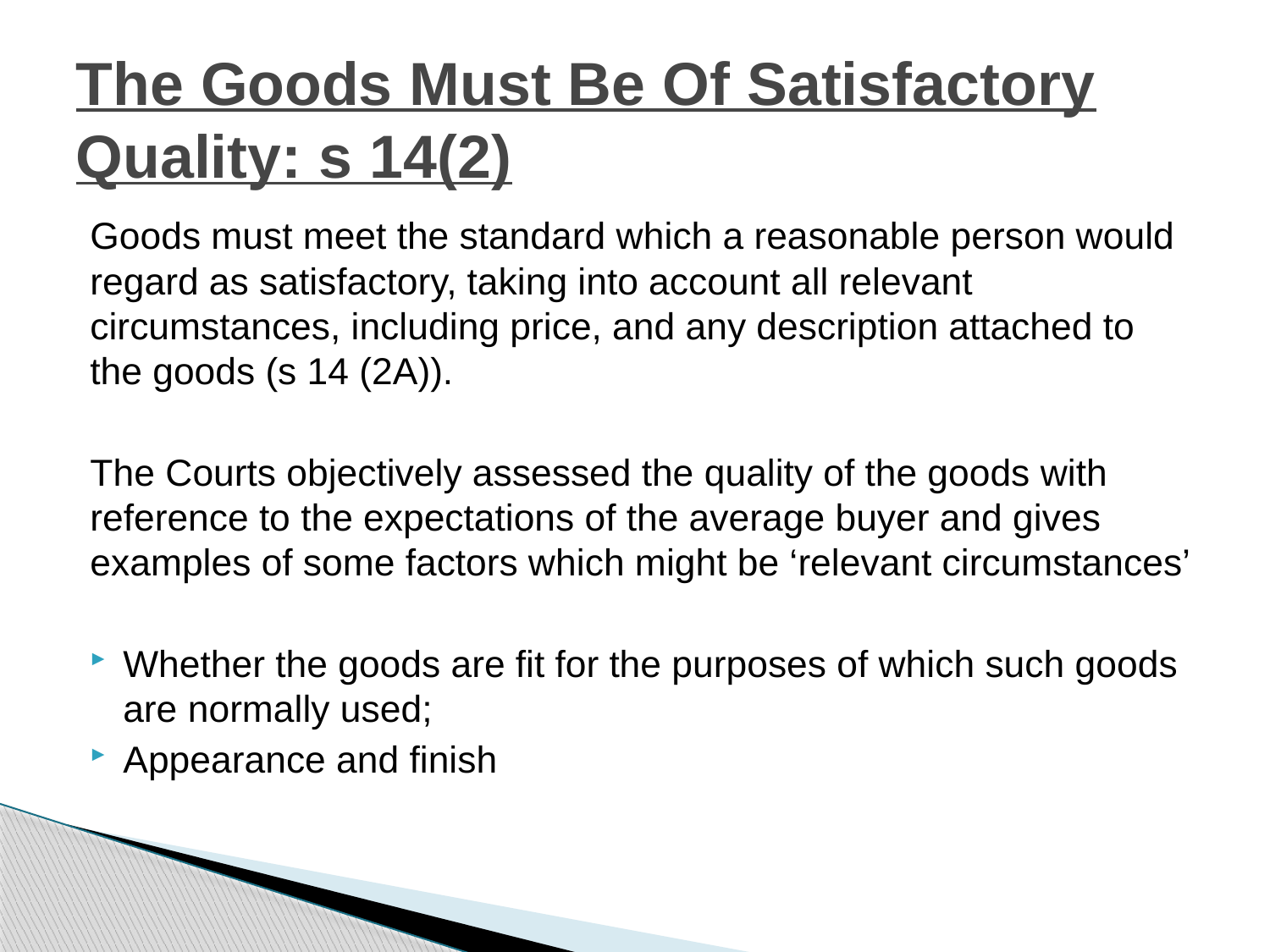

# The Goods Must Be Of Satisfactory Quality: s 14(2)
Goods must meet the standard which a reasonable person would regard as satisfactory, taking into account all relevant circumstances, including price, and any description attached to the goods (s 14 (2A)).

The Courts objectively assessed the quality of the goods with reference to the expectations of the average buyer and gives examples of some factors which might be ‘relevant circumstances’

Whether the goods are fit for the purposes of which such goods are normally used;
Appearance and finish